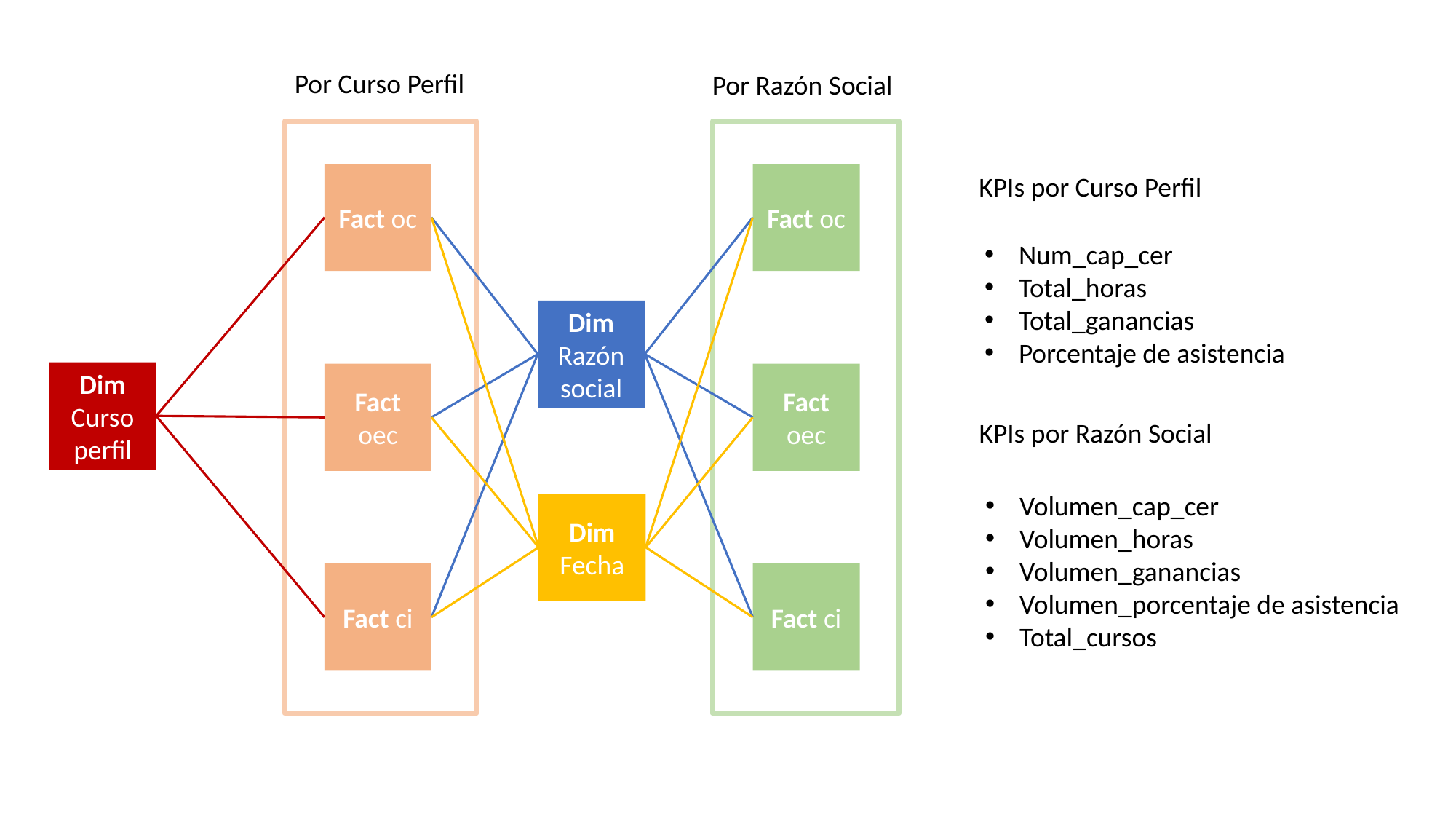

Por Curso Perfil
Por Razón Social

Fact oc
Fact oc
KPIs por Curso Perfil
Num_cap_cer
Total_horas
Total_ganancias
Porcentaje de asistencia
Dim Razón social
Dim Curso perfil
Fact oec
Fact oec
KPIs por Razón Social
Volumen_cap_cer
Volumen_horas
Volumen_ganancias
Volumen_porcentaje de asistencia
Total_cursos
Dim Fecha
Fact ci
Fact ci